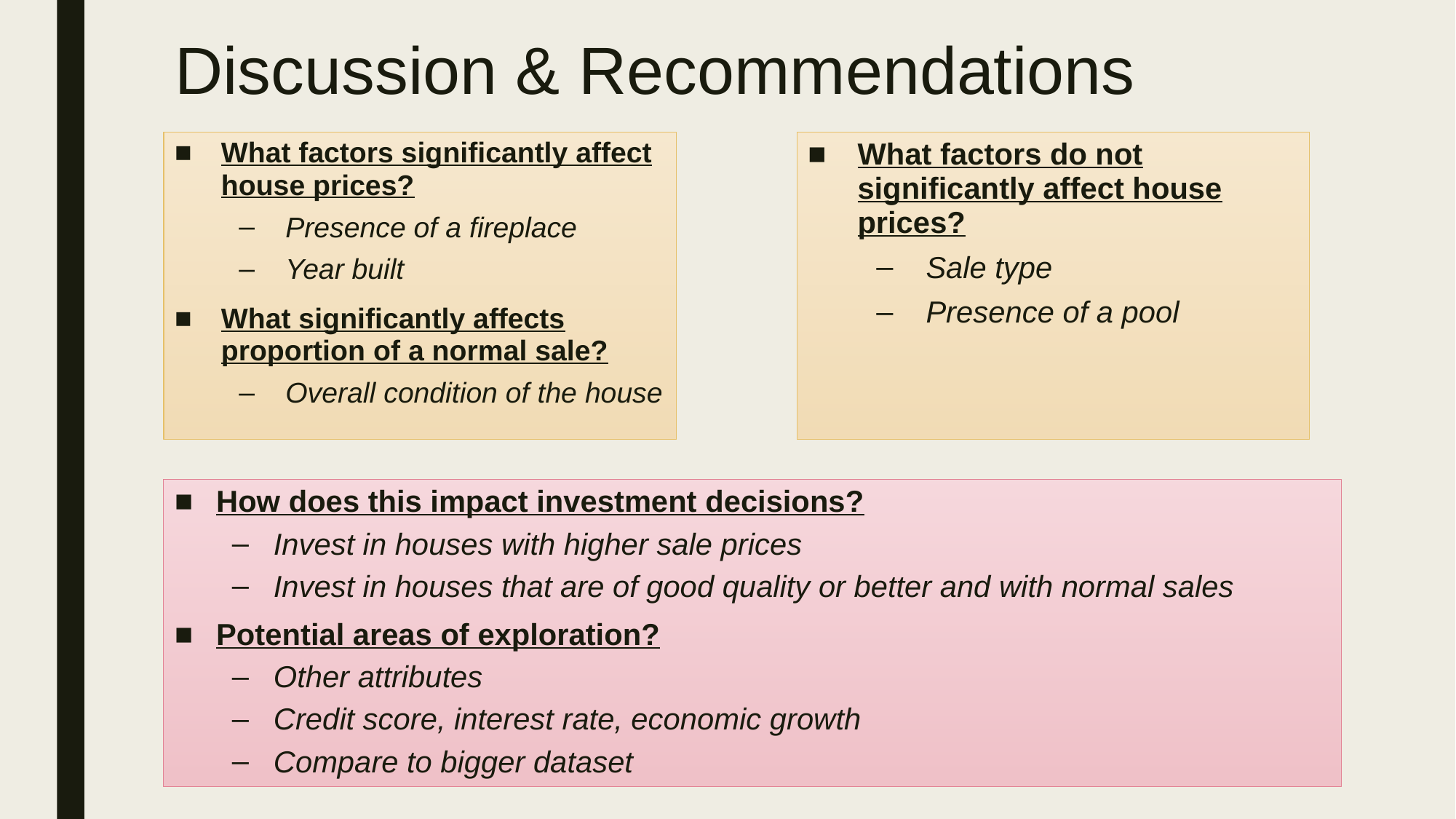

# Discussion & Recommendations
What factors do not significantly affect house prices?
Sale type
Presence of a pool

What factors significantly affect house prices?
Presence of a fireplace
Year built
What significantly affects proportion of a normal sale?
Overall condition of the house

How does this impact investment decisions?
Invest in houses with higher sale prices
Invest in houses that are of good quality or better and with normal sales
Potential areas of exploration?
Other attributes
Credit score, interest rate, economic growth
Compare to bigger dataset